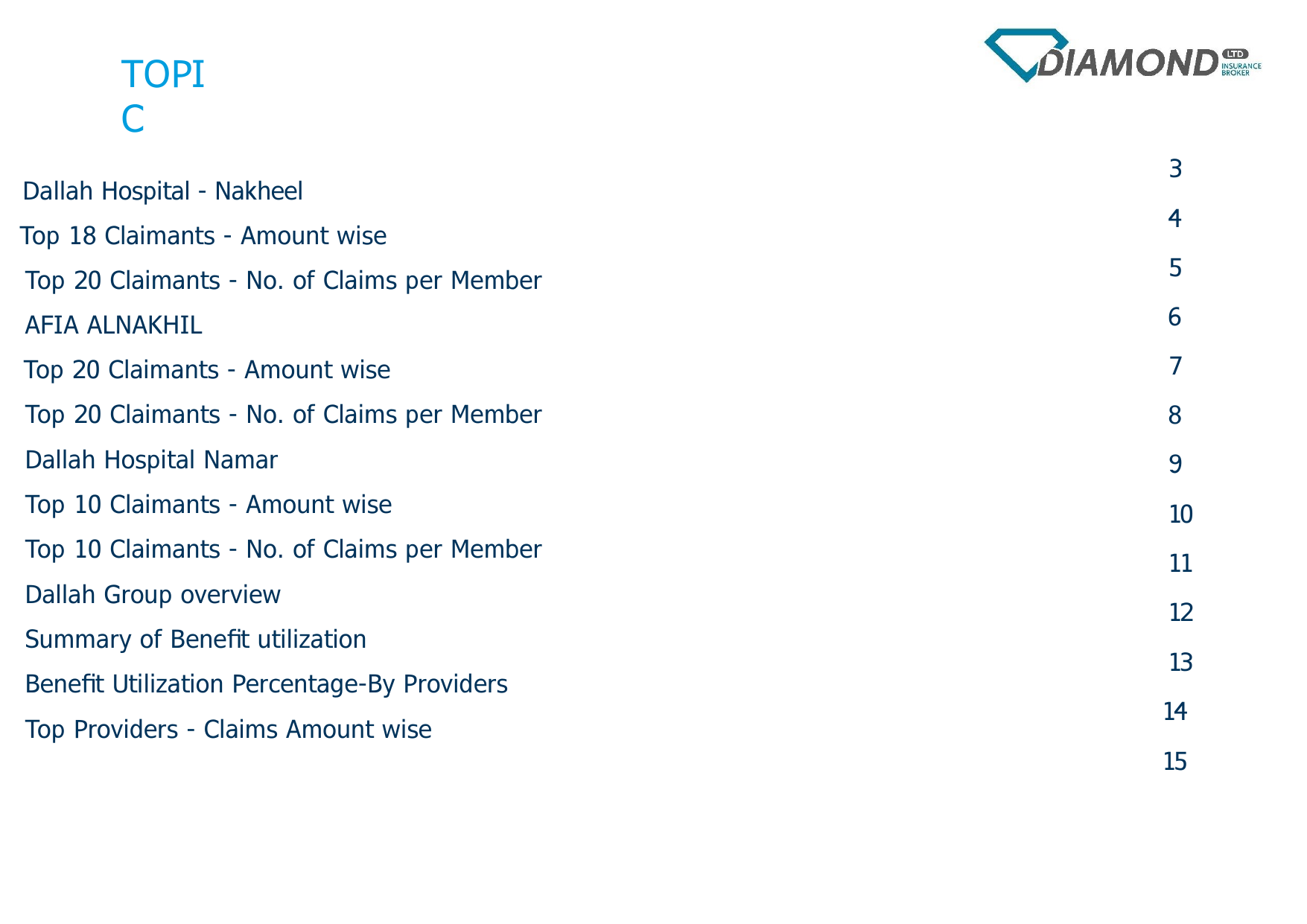

# TOPIC
3
4
5
6
7
 8
 9
  10
  11
  12
  13
 14
 15

Dallah Hospital - Nakheel 			                                                                              Top 18 Claimants - Amount wise
Top 20 Claimants - No. of Claims per Member
AFIA ALNAKHIL	 			                                                                              Top 20 Claimants - Amount wise
Top 20 Claimants - No. of Claims per Member
Dallah Hospital Namar
Top 10 Claimants - Amount wise
Top 10 Claimants - No. of Claims per Member
Dallah Group overview
Summary of Benefit utilization
Benefit Utilization Percentage-By Providers
Top Providers - Claims Amount wise